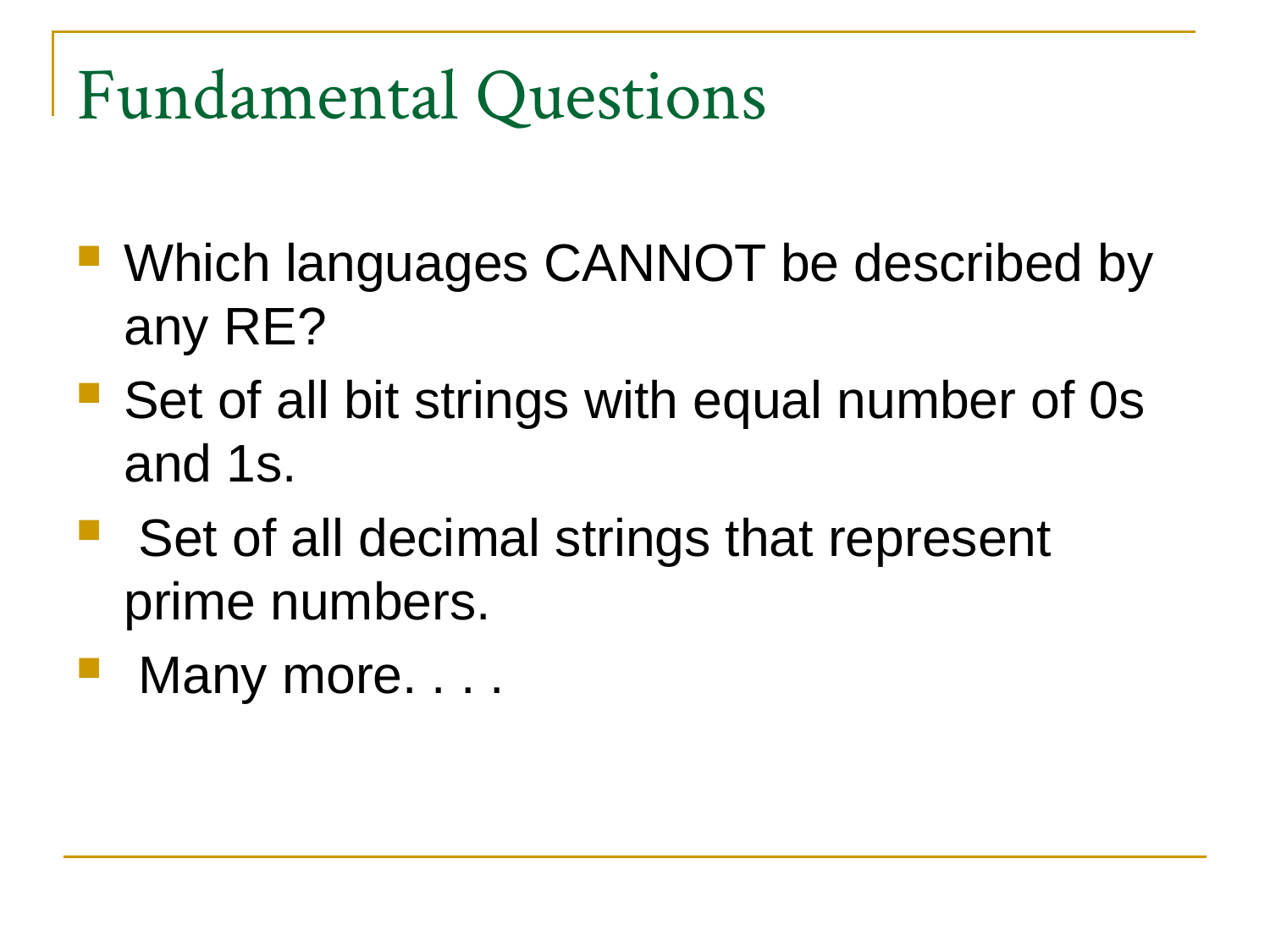

# Fundamental Questions
Which languages CANNOT be described by any RE?
Set of all bit strings with equal number of 0s and 1s.
 Set of all decimal strings that represent prime numbers.
 Many more. . . .